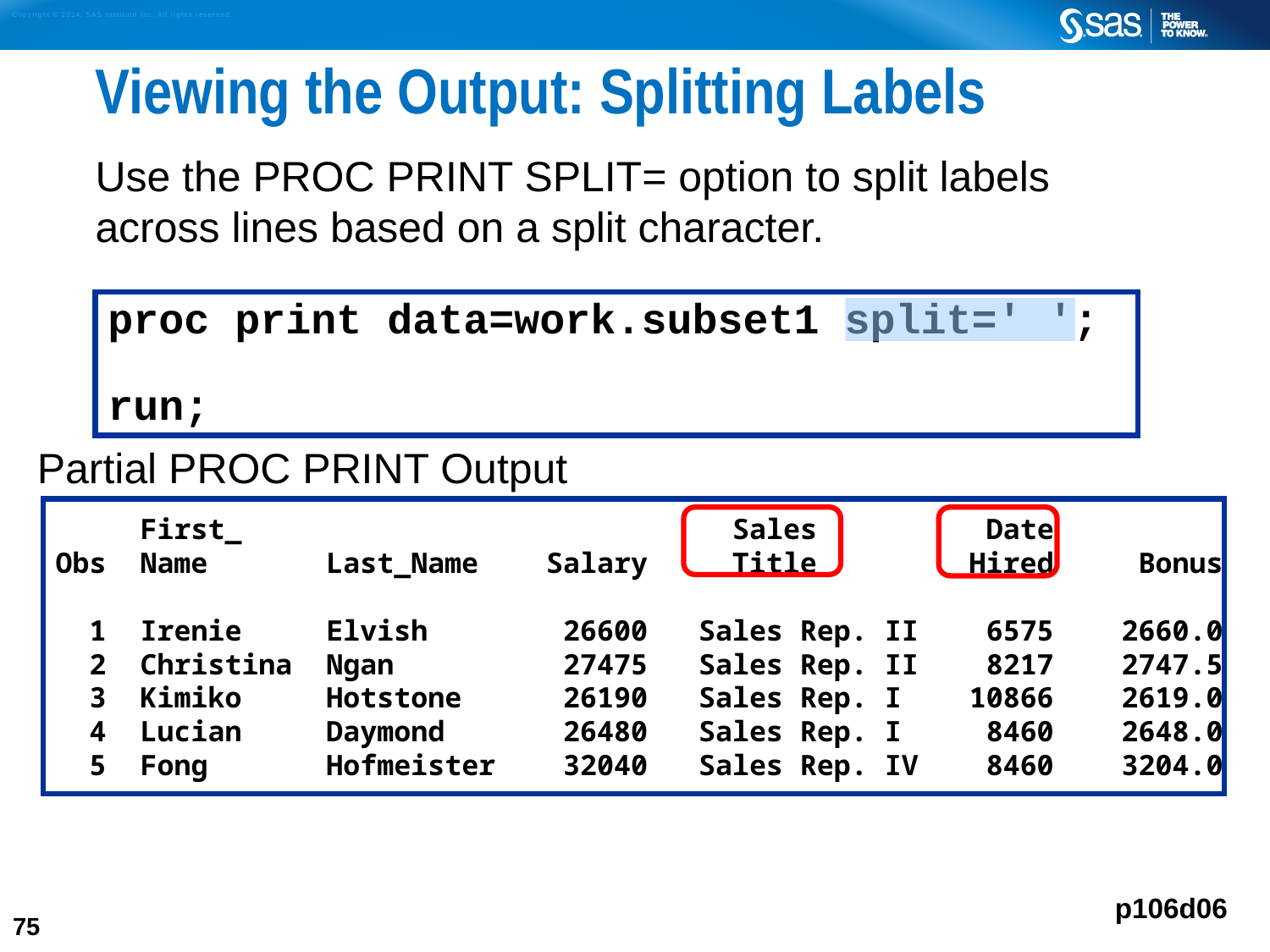

# Viewing the Output: Splitting Labels
Use the PROC PRINT SPLIT= option to split labels across lines based on a split character.

proc print data=work.subset1 split=' ';
run;

Partial PROC PRINT Output
     First_                             Sales          Date
Obs  Name       Last_Name    Salary     Title         Hired     Bonus

  1  Irenie     Elvish        26600   Sales Rep. II    6575    2660.0
  2  Christina  Ngan          27475   Sales Rep. II    8217    2747.5
  3  Kimiko     Hotstone      26190   Sales Rep. I    10866    2619.0
  4  Lucian     Daymond       26480   Sales Rep. I     8460    2648.0
  5  Fong       Hofmeister    32040   Sales Rep. IV    8460    3204.0

p106d06